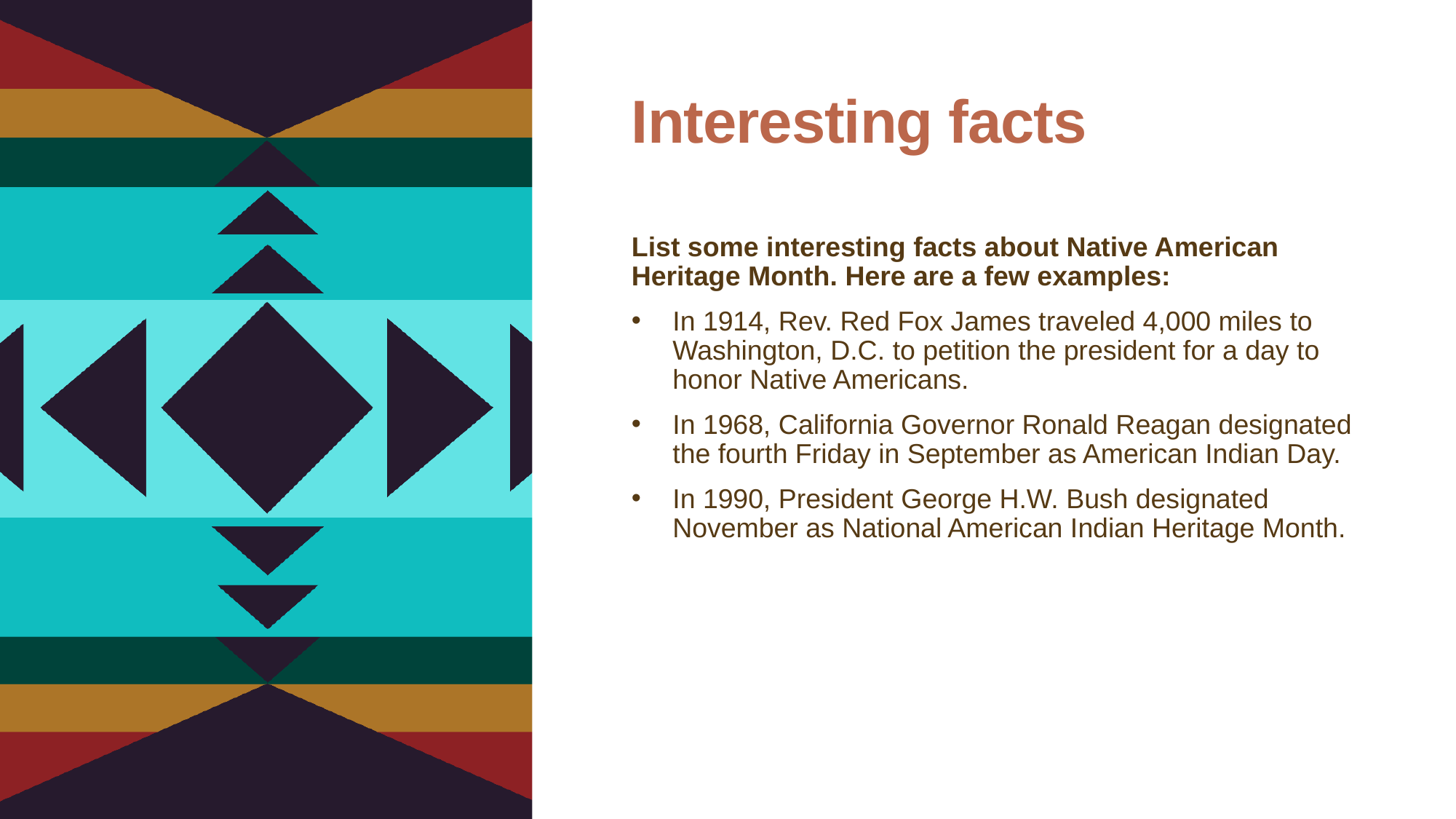

# Interesting facts

List some interesting facts about Native American Heritage Month. Here are a few examples:
In 1914, Rev. Red Fox James traveled 4,000 miles to Washington, D.C. to petition the president for a day to honor Native Americans.
In 1968, California Governor Ronald Reagan designated the fourth Friday in September as American Indian Day.
In 1990, President George H.W. Bush designated November as National American Indian Heritage Month.